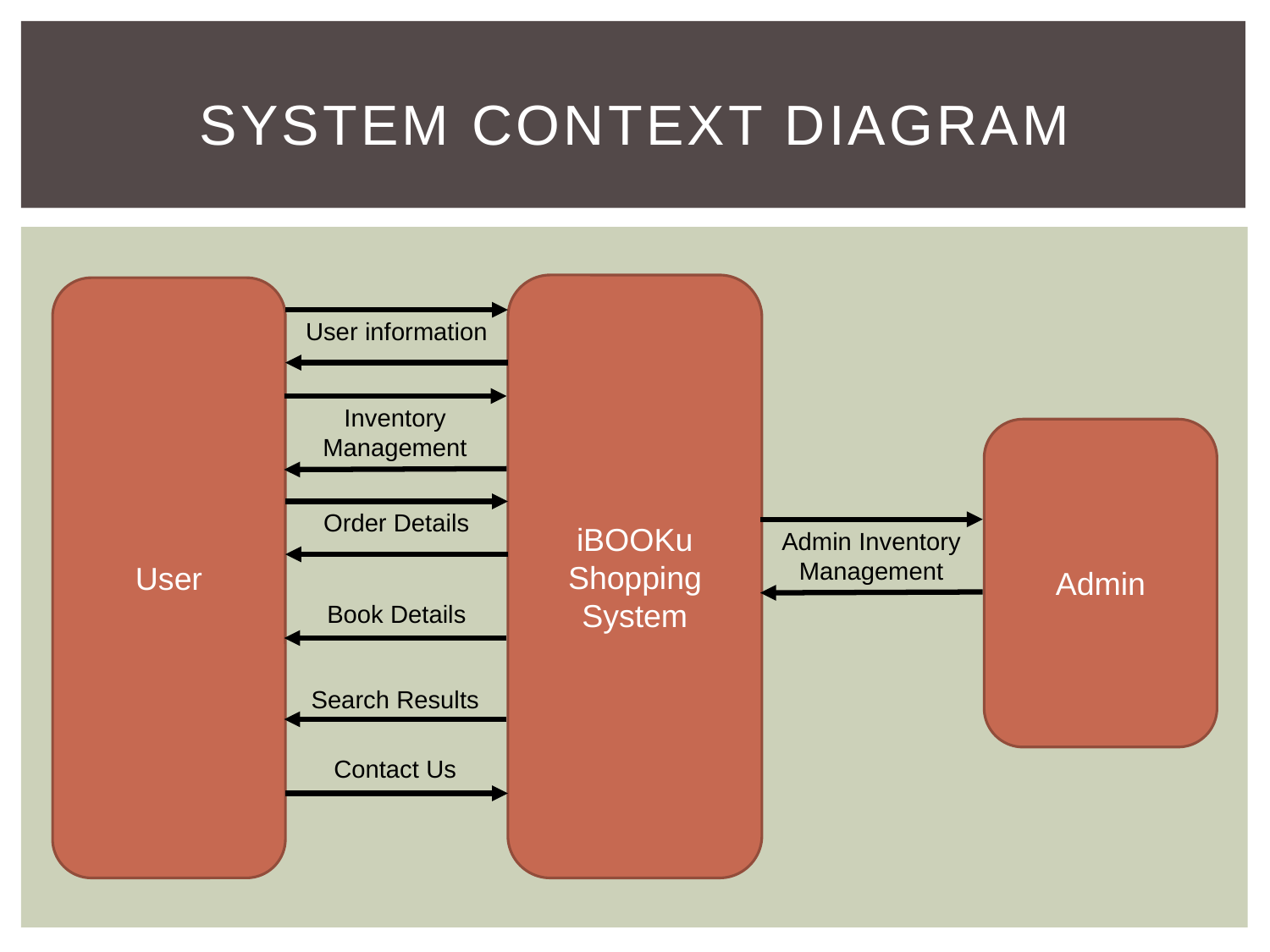

# SYSTEM CONTEXT DIAGRAM
iBOOKu
Shopping
System
User
User information
Inventory Management
Admin
Order Details
Admin Inventory Management
Book Details
Search Results
Contact Us